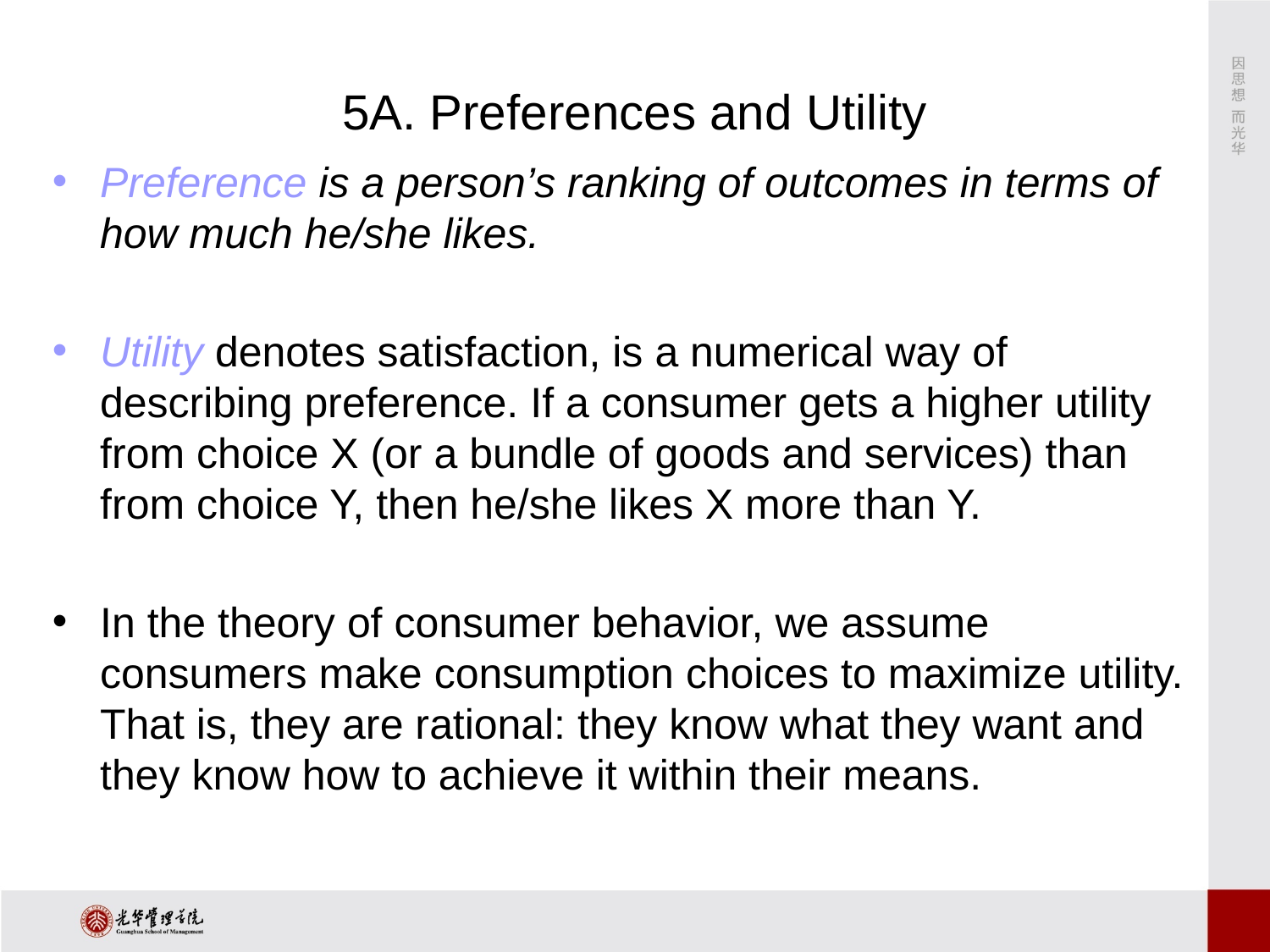

# 5A. Preferences and Utility
Preference is a person’s ranking of outcomes in terms of how much he/she likes.

Utility denotes satisfaction, is a numerical way of describing preference. If a consumer gets a higher utility from choice X (or a bundle of goods and services) than from choice Y, then he/she likes X more than Y.

In the theory of consumer behavior, we assume consumers make consumption choices to maximize utility. That is, they are rational: they know what they want and they know how to achieve it within their means.